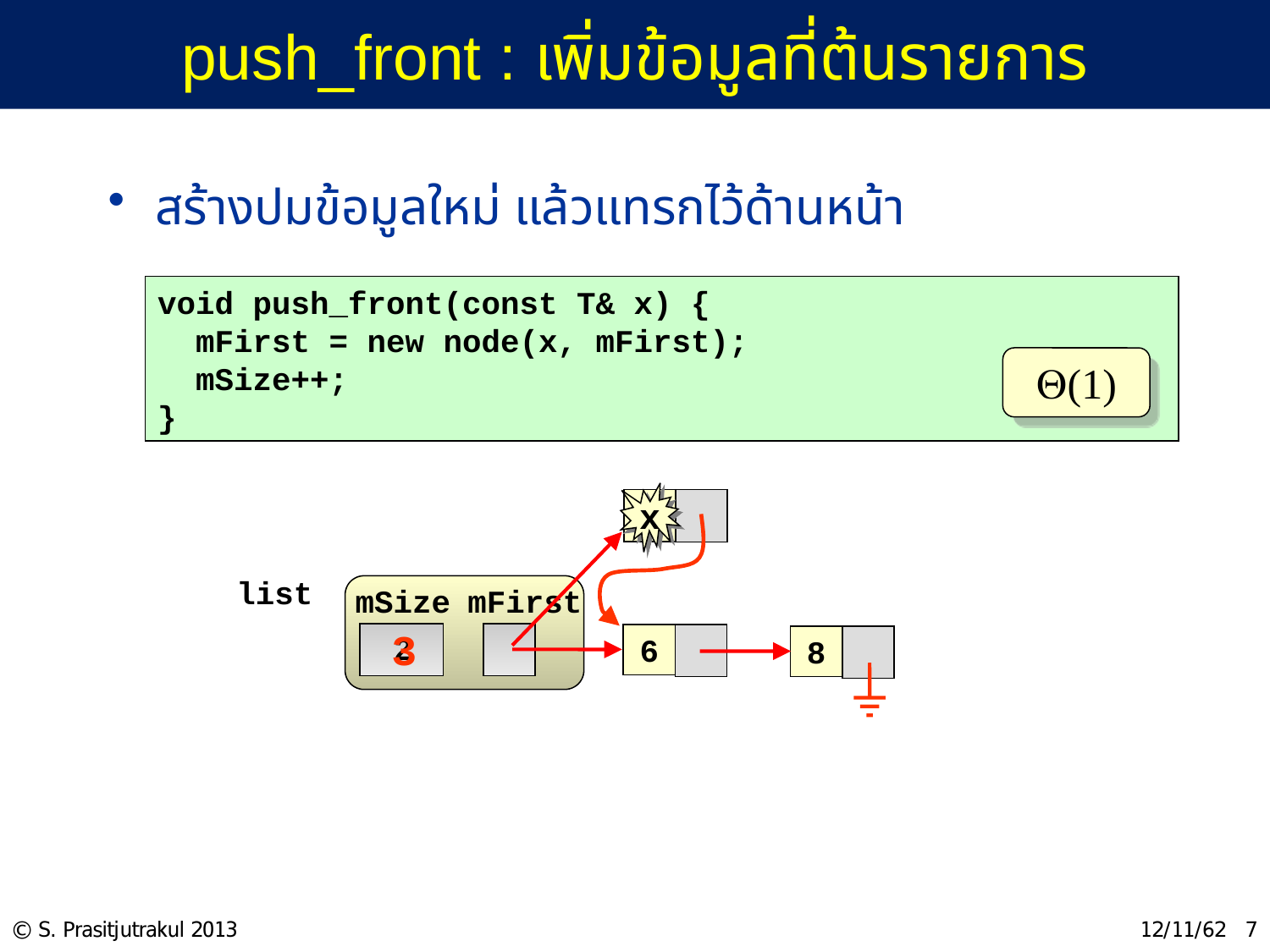

# push_front : เพิ่มข้อมูลที่ต้นรายการ
สร้างปมข้อมูลใหม่ แล้วแทรกไว้ด้านหน้า
void push_front(const T& x) {
  mFirst = new node(x, mFirst);
  mSize++;
}
Θ(1)
x

list
mSize
mFirst

6

8

3
2